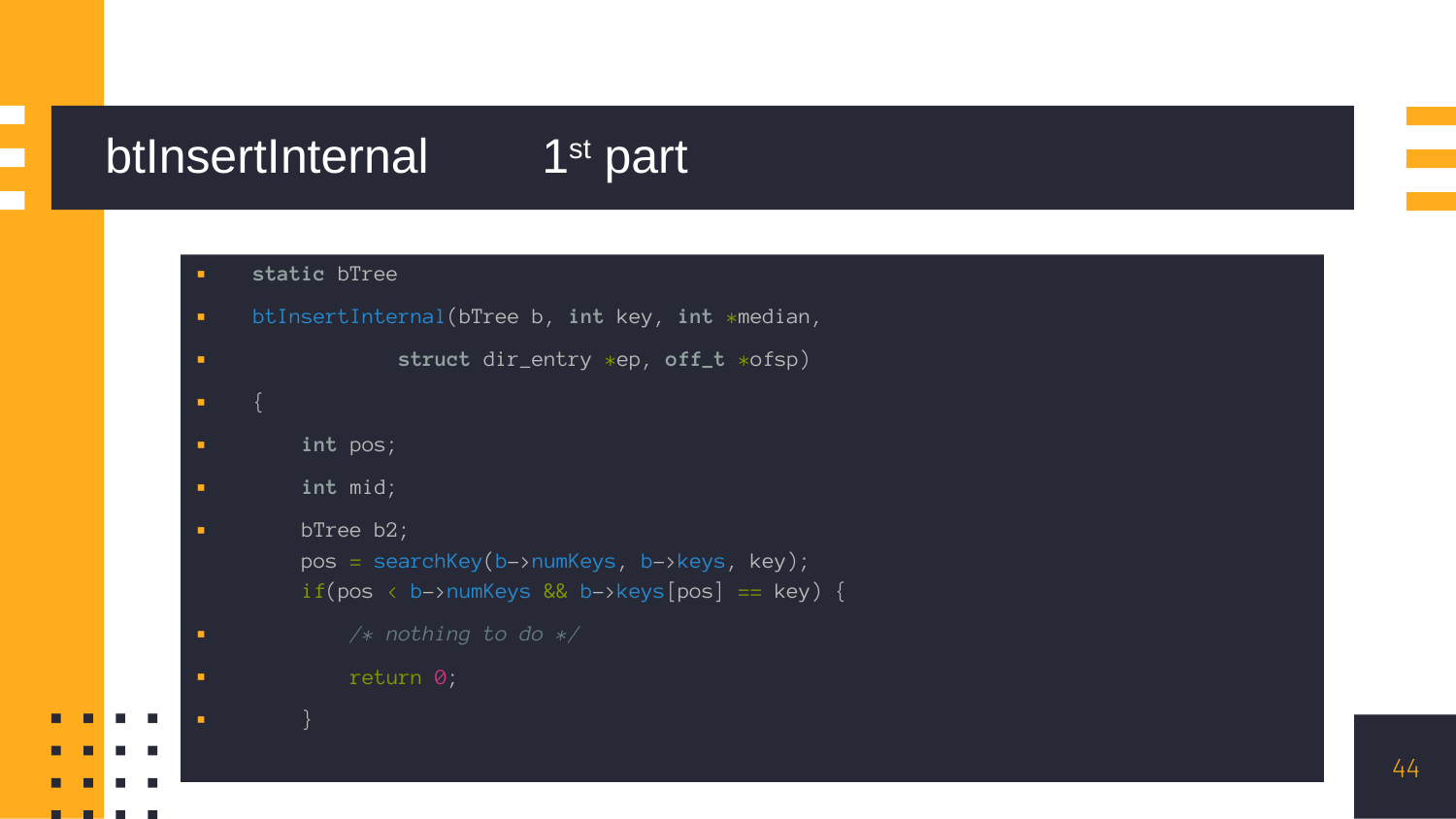

# btInsertInternal	1st part
static bTree
btInsertInternal(bTree b, int key, int *median,
            struct dir_entry *ep, off_t *ofsp)
{
    int pos;
    int mid;
    bTree b2;
    pos = searchKey(b->numKeys, b->keys, key);
    if(pos < b->numKeys && b->keys[pos] == key) {
        /* nothing to do */
        return 0;
    }

44